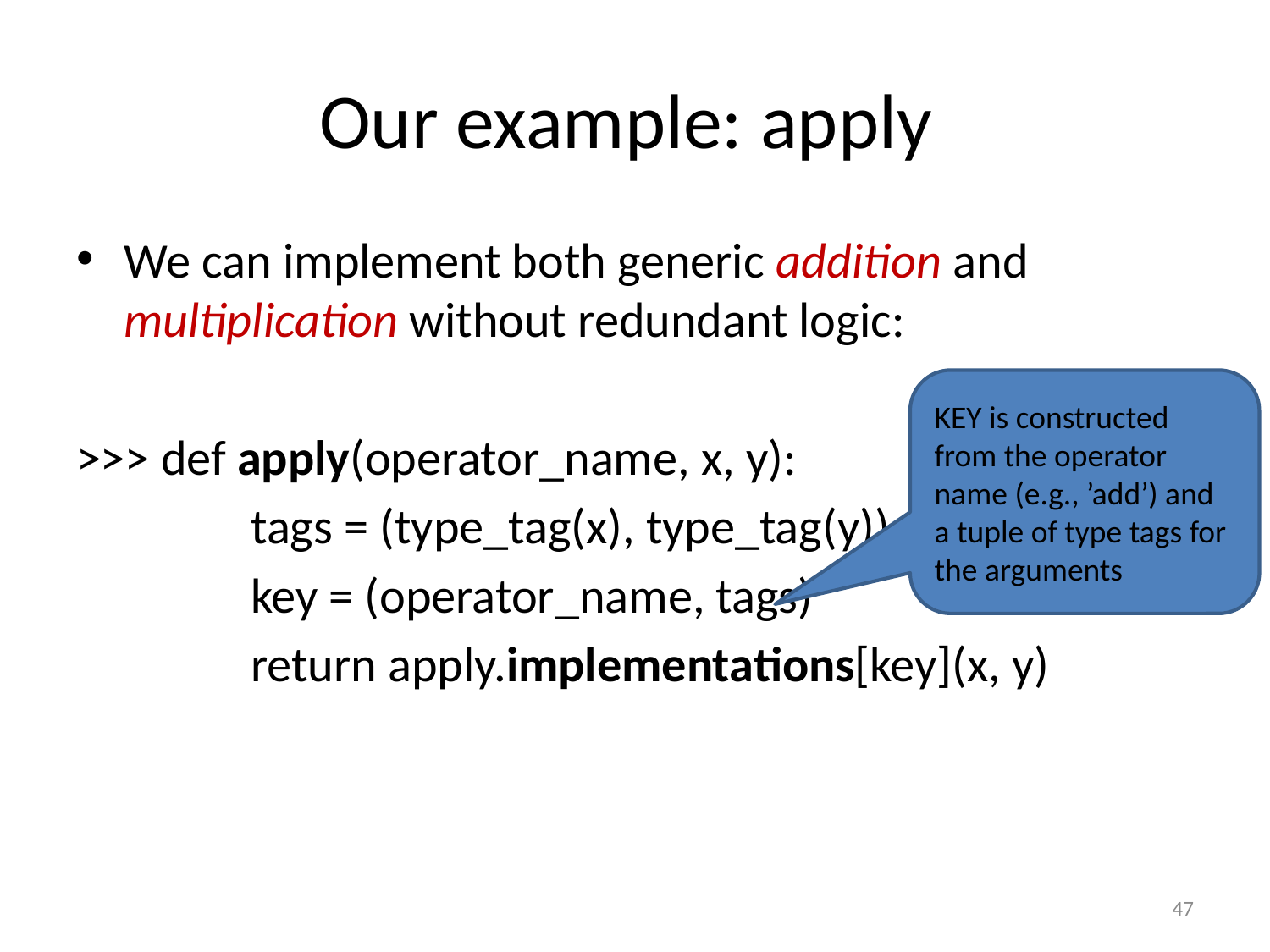

# Our example: apply
We can implement both generic addition and multiplication without redundant logic:

>>> def apply(operator_name, x, y):
		tags = (type_tag(x), type_tag(y))
		key = (operator_name, tags)
		return apply.implementations[key](x, y)
KEY is constructed from the operator name (e.g., ’add’) and a tuple of type tags for the arguments
47